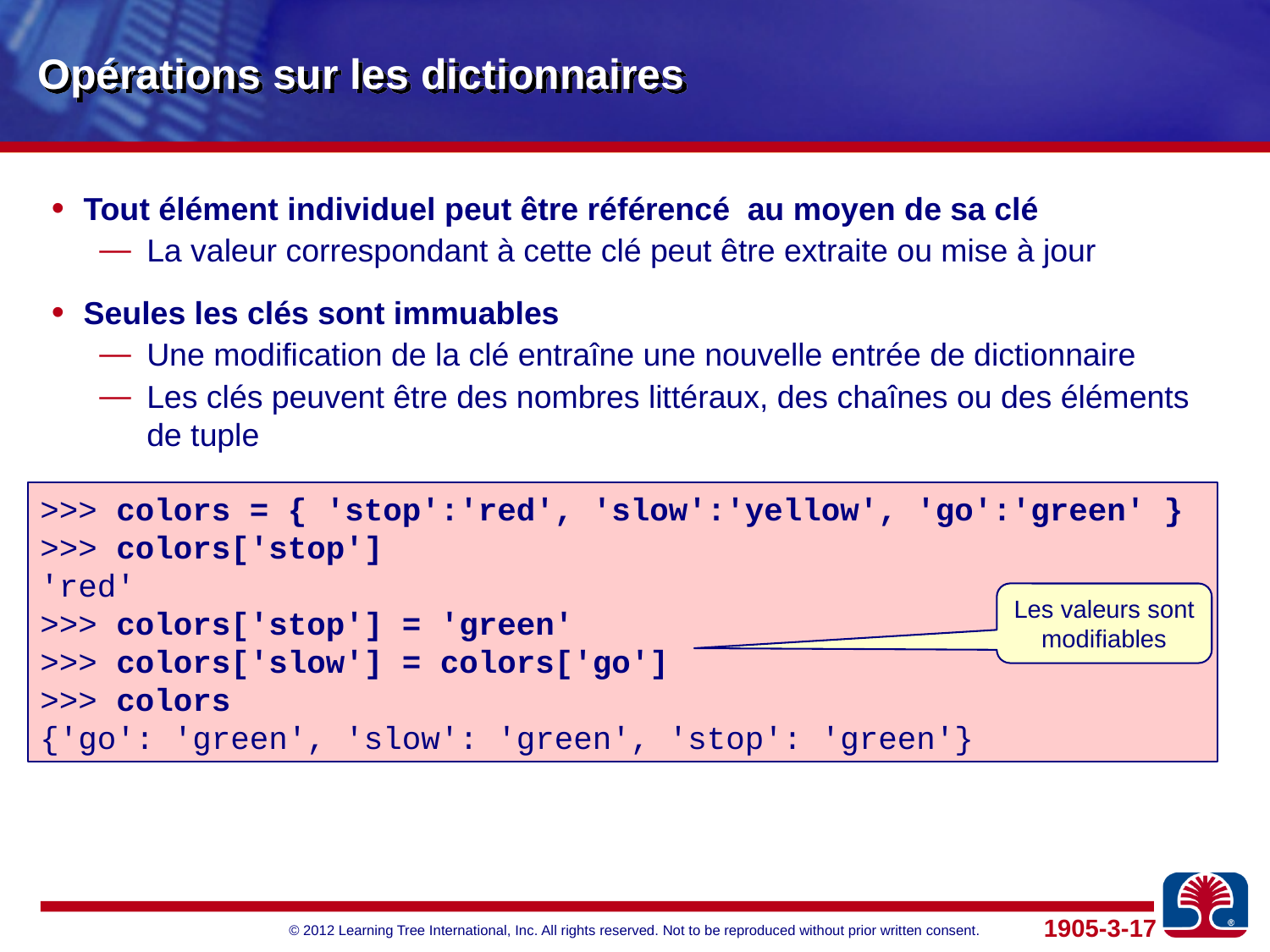

# Opérations sur les dictionnaires
Tout élément individuel peut être référencé  au moyen de sa clé
La valeur correspondant à cette clé peut être extraite ou mise à jour
Seules les clés sont immuables
Une modification de la clé entraîne une nouvelle entrée de dictionnaire
Les clés peuvent être des nombres littéraux, des chaînes ou des éléments de tuple
>>> colors = { 'stop':'red', 'slow':'yellow', 'go':'green' }
>>> colors['stop']
'red'
>>> colors['stop'] = 'green'
>>> colors['slow'] = colors['go']
>>> colors
{'go': 'green', 'slow': 'green', 'stop': 'green'}
Les valeurs sont modifiables